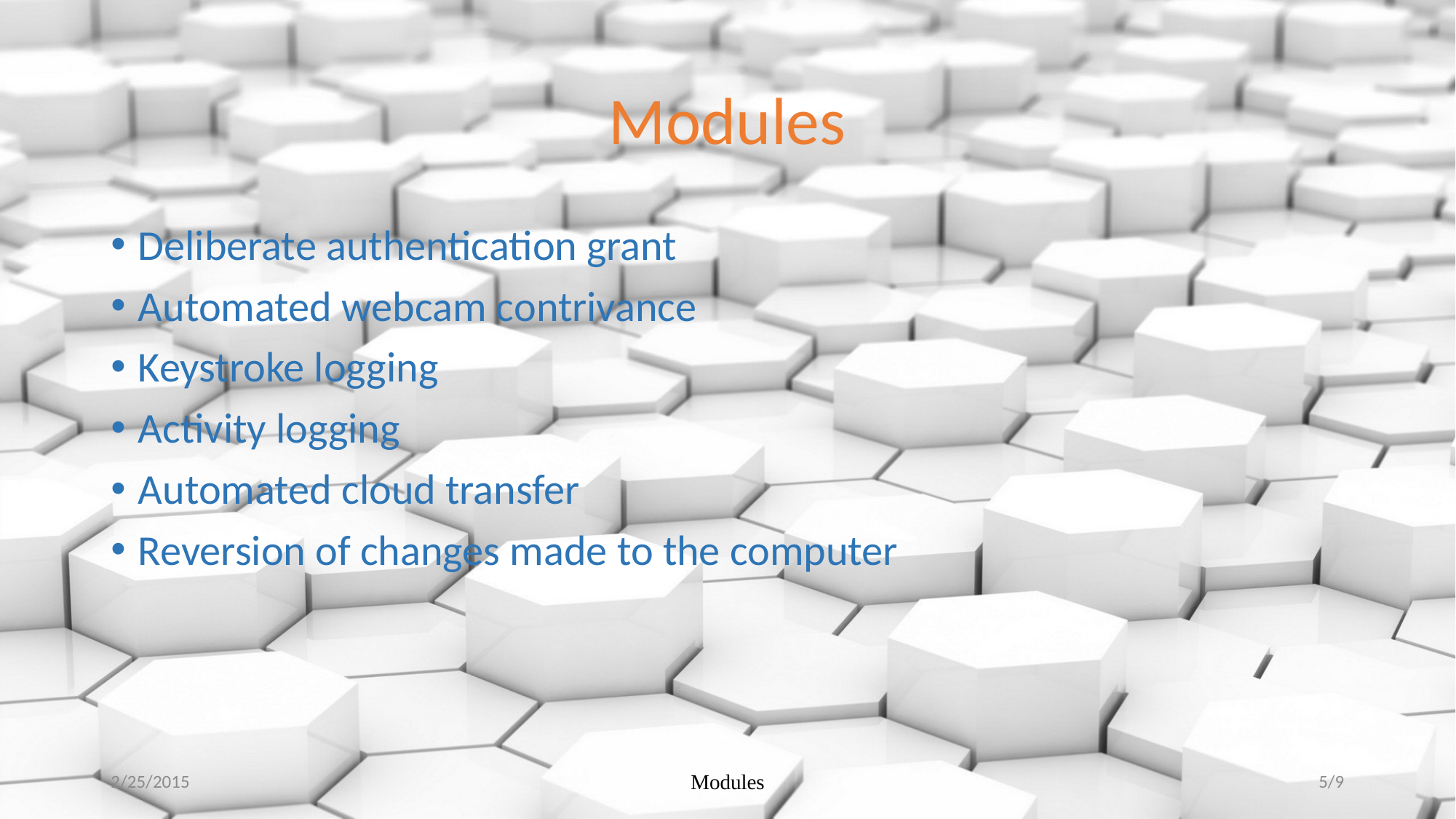

# Modules
Deliberate authentication grant
Automated webcam contrivance
Keystroke logging
Activity logging
Automated cloud transfer
Reversion of changes made to the computer
2/25/2015
Modules
5/9